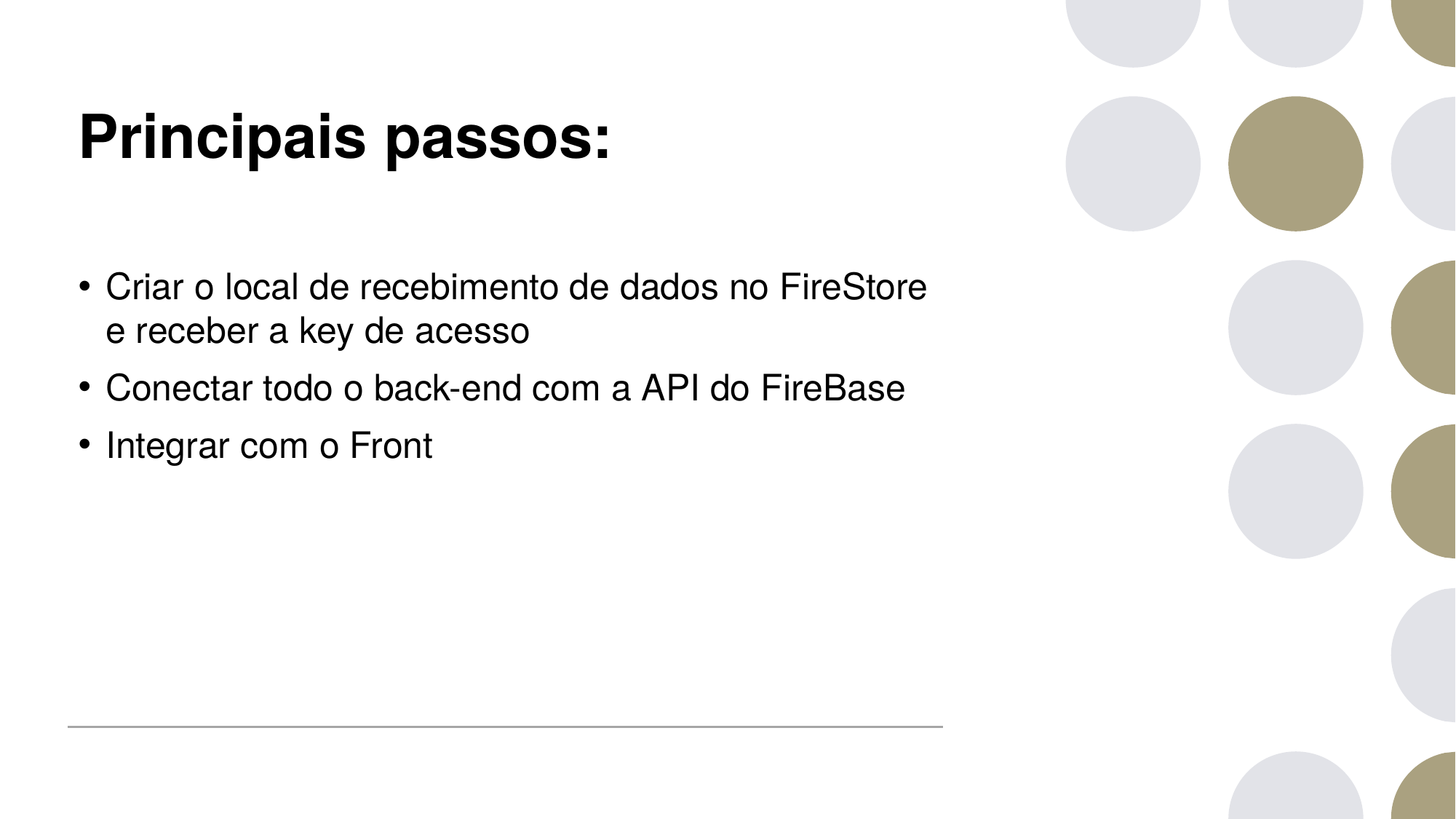

# Principais passos:
Criar o local de recebimento de dados no FireStore e receber a key de acesso
Conectar todo o back-end com a API do FireBase
Integrar com o Front